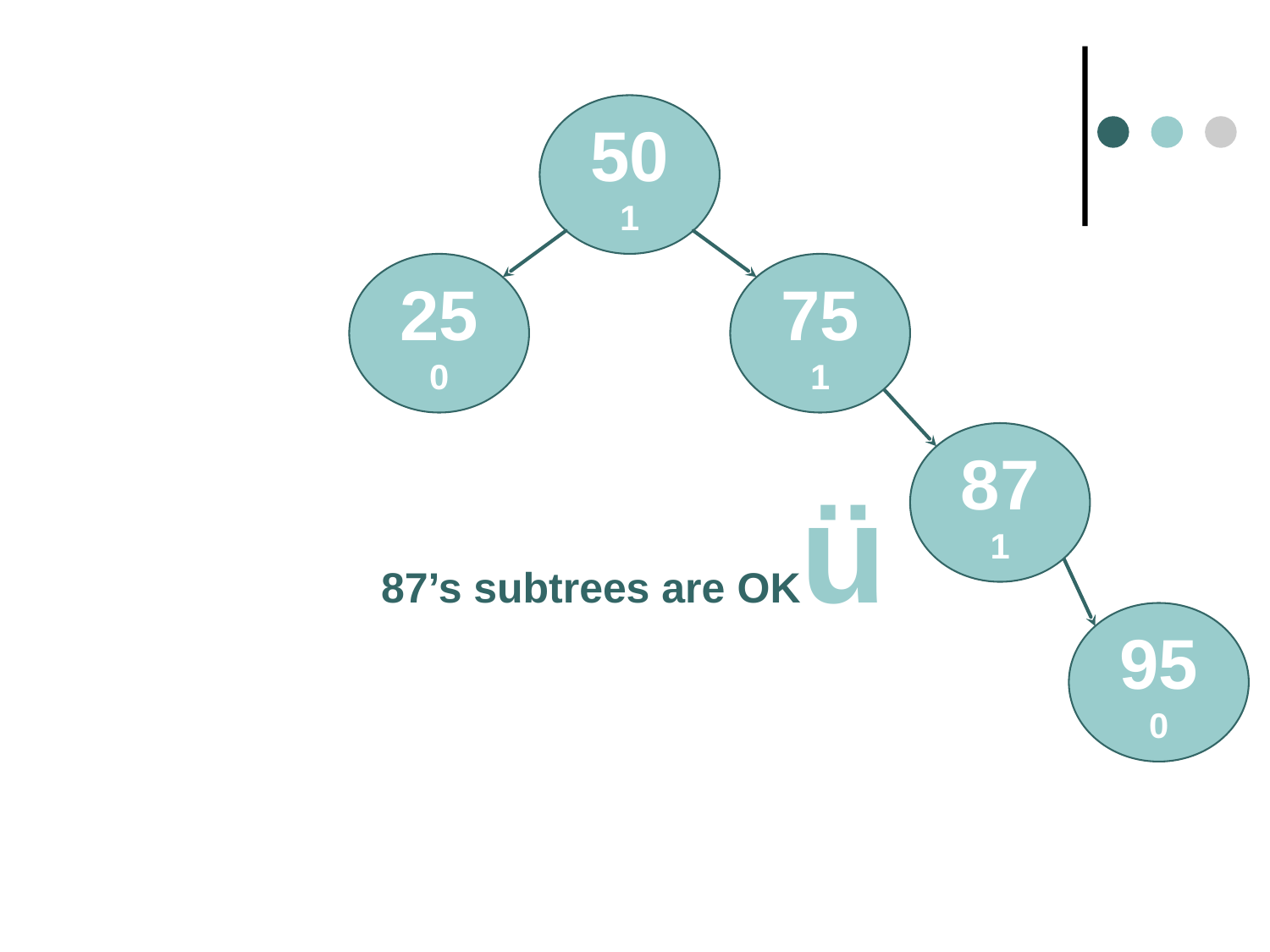

50
1

25
0
75
1

87
1
87’s subtrees are OKü

95
0